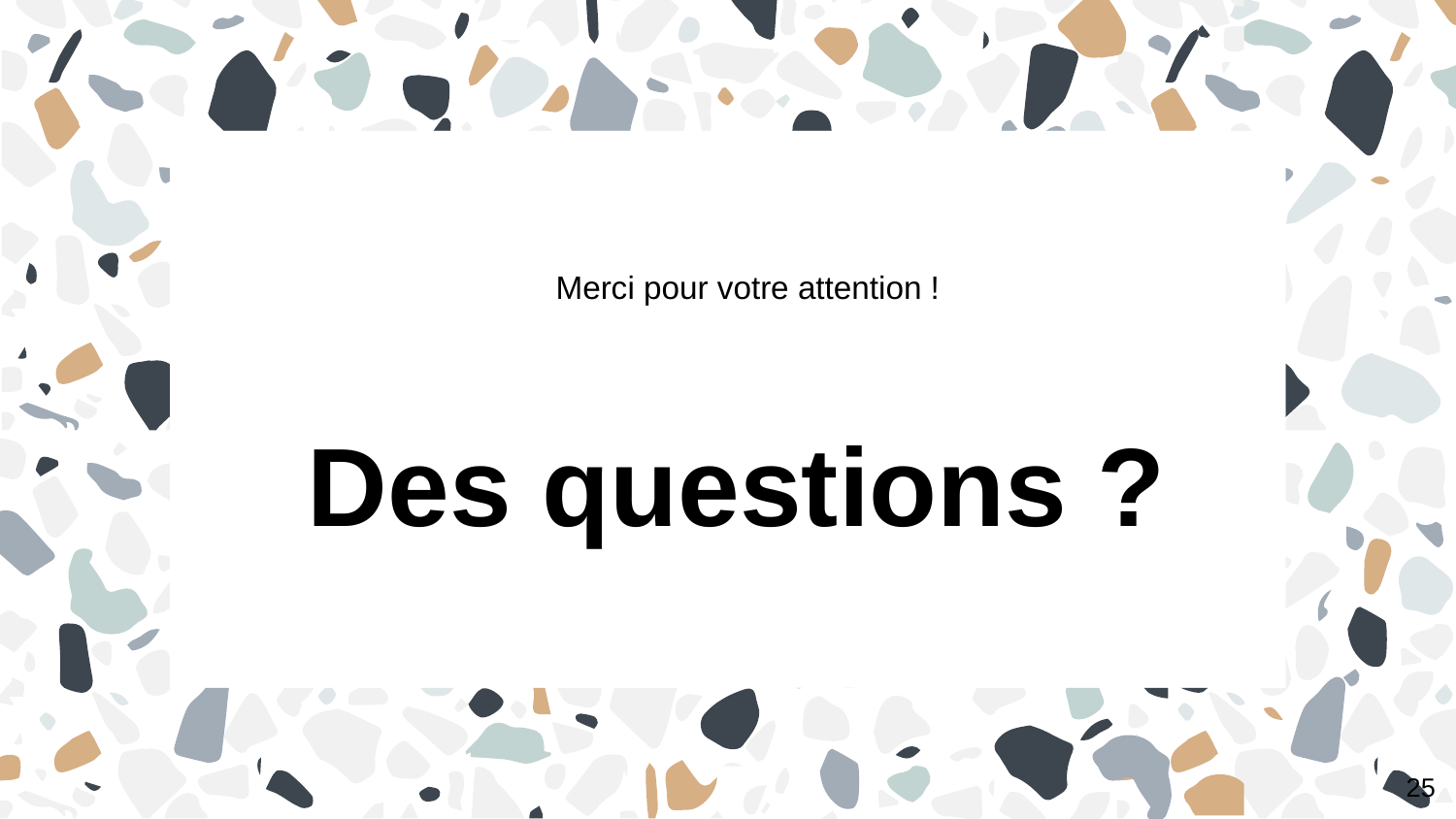

Merci pour votre attention !
# Des questions ?
25